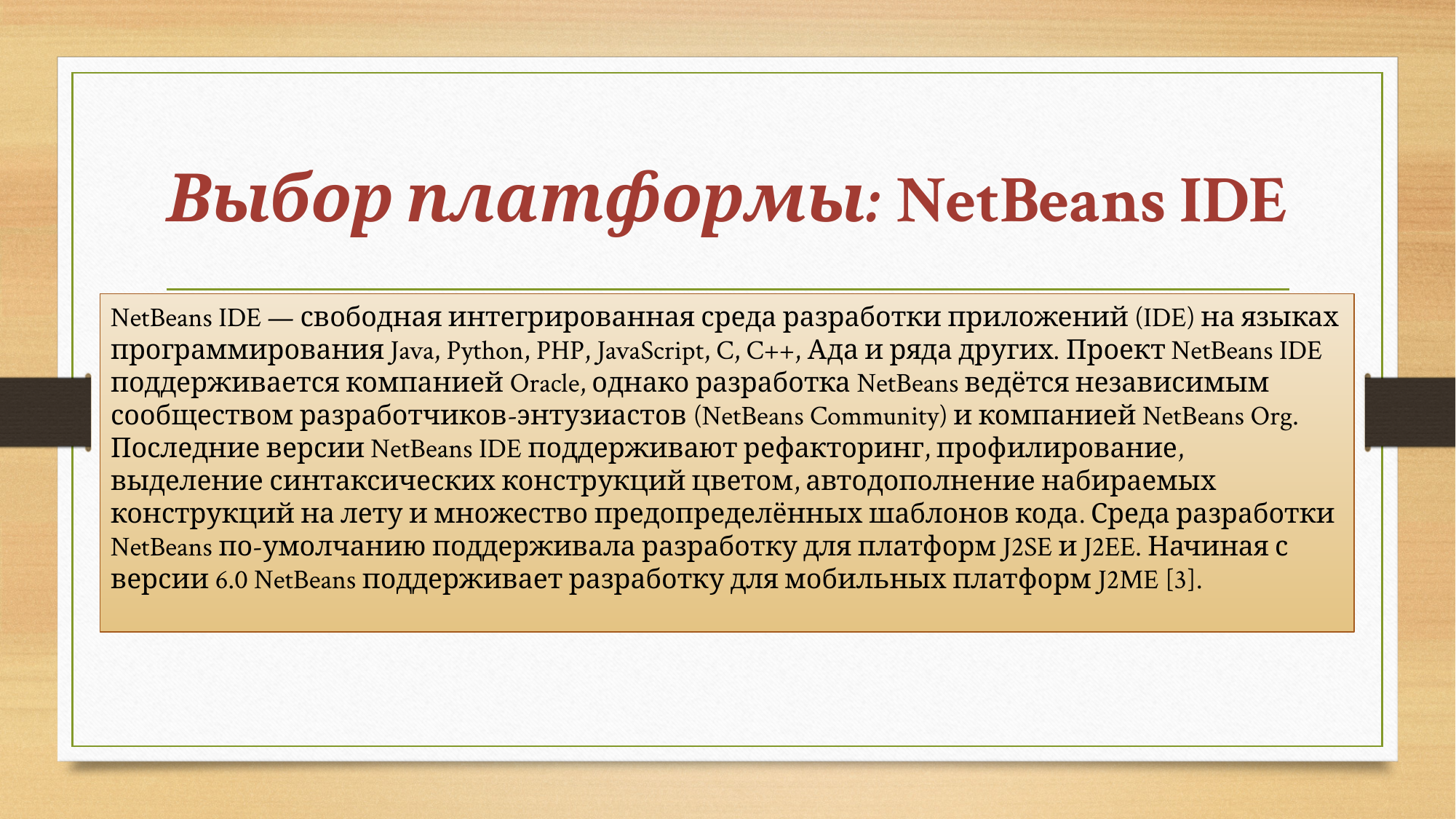

# Выбор платформы: NetBeans IDE
NetBeans IDE — свободная интегрированная среда разработки приложений (IDE) на языках программирования Java, Python, PHP, JavaScript, C, C++, Ада и ряда других. Проект NetBeans IDE поддерживается компанией Oracle, однако разработка NetBeans ведётся независимым сообществом разработчиков-энтузиастов (NetBeans Community) и компанией NetBeans Org. Последние версии NetBeans IDE поддерживают рефакторинг, профилирование, выделение синтаксических конструкций цветом, автодополнение набираемых конструкций на лету и множество предопределённых шаблонов кода. Среда разработки NetBeans по-умолчанию поддерживала разработку для платформ J2SE и J2EE. Начиная с версии 6.0 NetBeans поддерживает разработку для мобильных платформ J2ME [3].